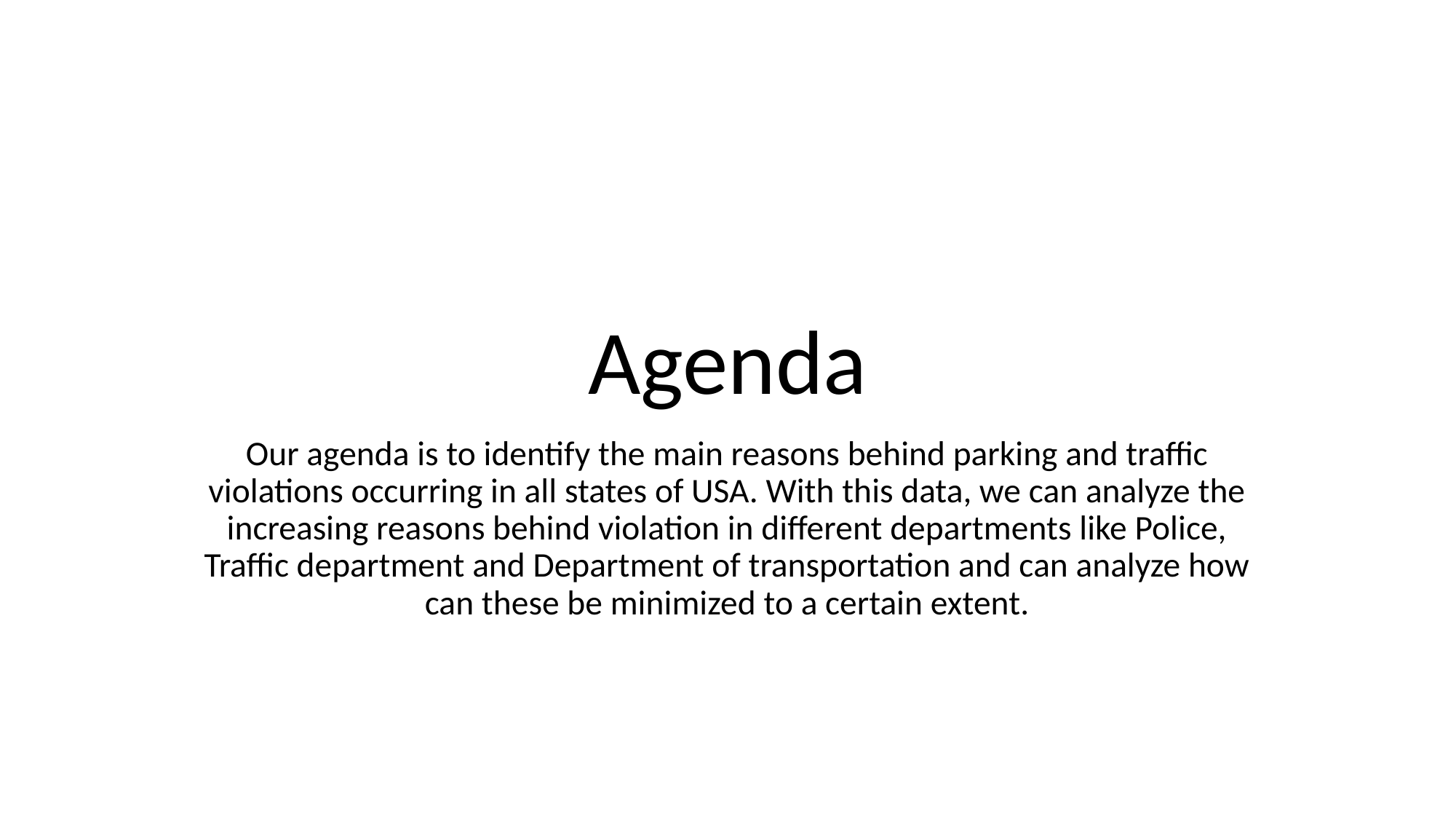

# Agenda
Our agenda is to identify the main reasons behind parking and traffic violations occurring in all states of USA. With this data, we can analyze the increasing reasons behind violation in different departments like Police, Traffic department and Department of transportation and can analyze how can these be minimized to a certain extent.